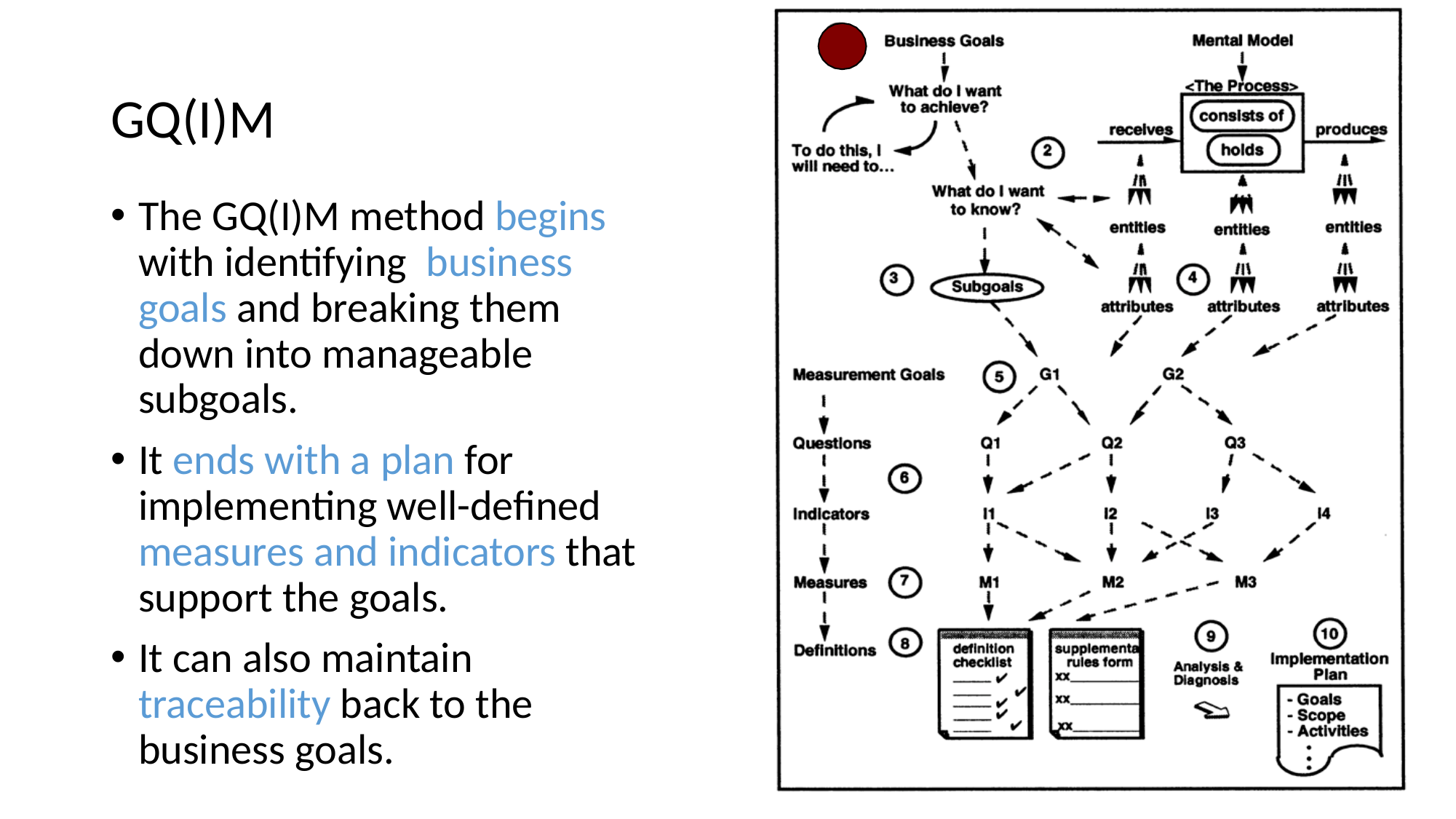

# GQ(I)M
The GQ(I)M method begins with identifying  business goals and breaking them down into manageable subgoals.
It ends with a plan for  implementing well-defined  measures and indicators that support the goals.
It can also maintain  traceability back to the  business goals.